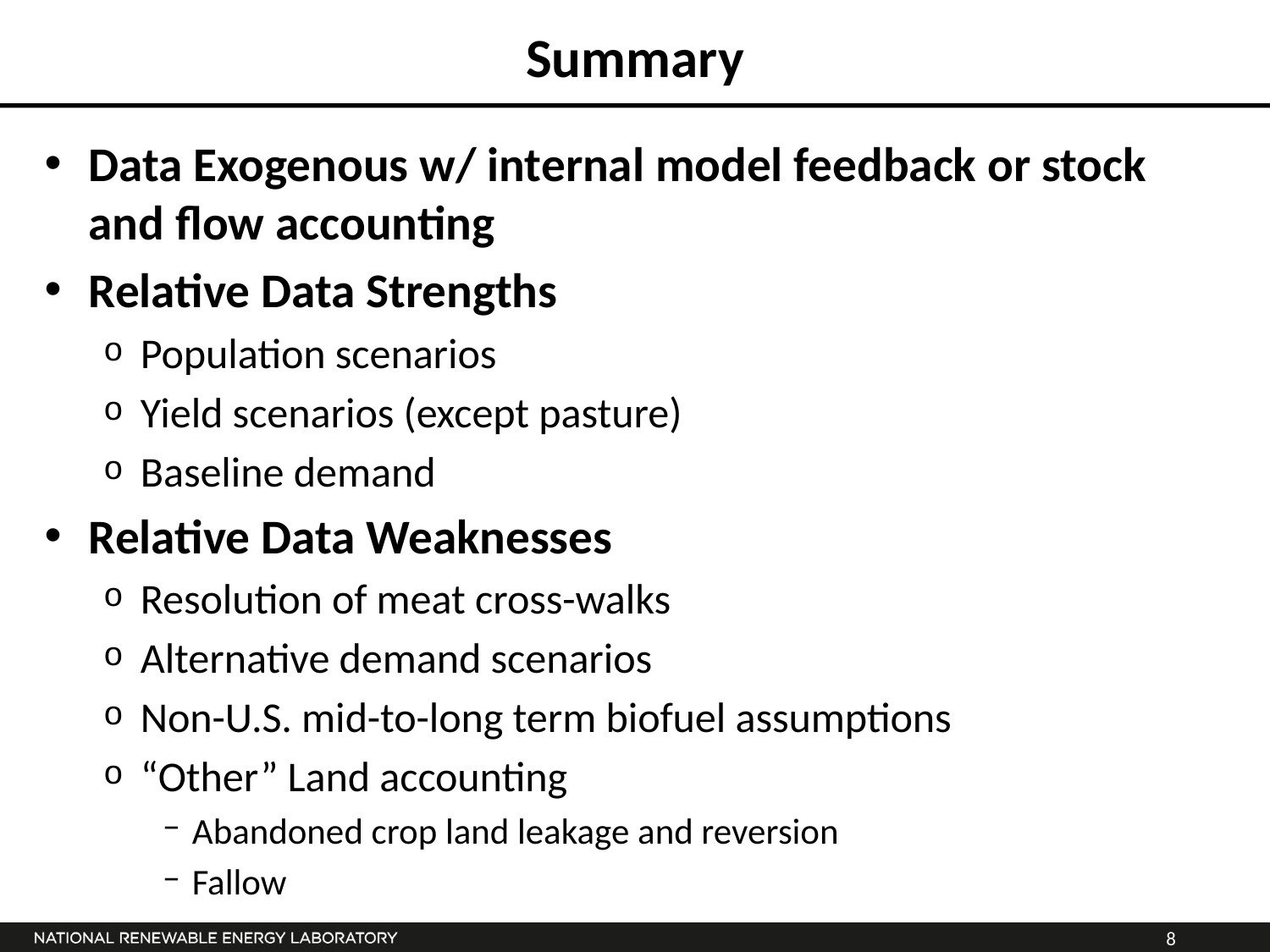

# Summary
Data Exogenous w/ internal model feedback or stock and flow accounting
Relative Data Strengths
Population scenarios
Yield scenarios (except pasture)
Baseline demand
Relative Data Weaknesses
Resolution of meat cross-walks
Alternative demand scenarios
Non-U.S. mid-to-long term biofuel assumptions
“Other” Land accounting
Abandoned crop land leakage and reversion
Fallow

8